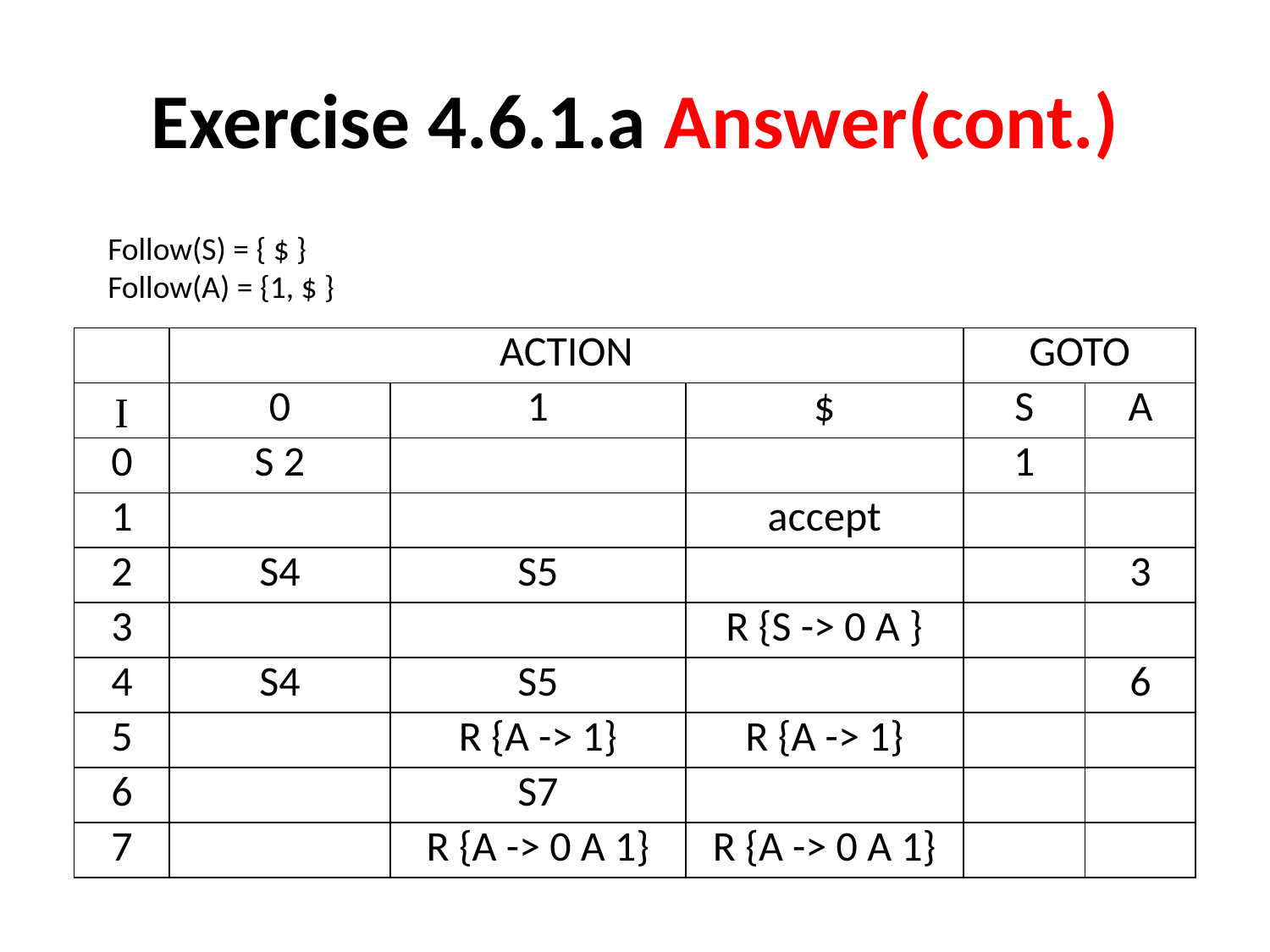

# Exercise 4.6.1.a Answer(cont.)
Follow(S) = { $ }
Follow(A) = {1, $ }
|  | ACTION |  |  | GOTO |  |
| --- | --- | --- | --- | --- | --- |
| I | 0 | 1 | $ | S | A |
| 0 | S 2 |  |  | 1 |  |
| 1 |  |  | accept |  |  |
| 2 | S4 | S5 |  |  | 3 |
| 3 |  |  | R {S -> 0 A } |  |  |
| 4 | S4 | S5 |  |  | 6 |
| 5 |  | R {A -> 1} | R {A -> 1} |  |  |
| 6 |  | S7 |  |  |  |
| 7 |  | R {A -> 0 A 1} | R {A -> 0 A 1} |  |  |